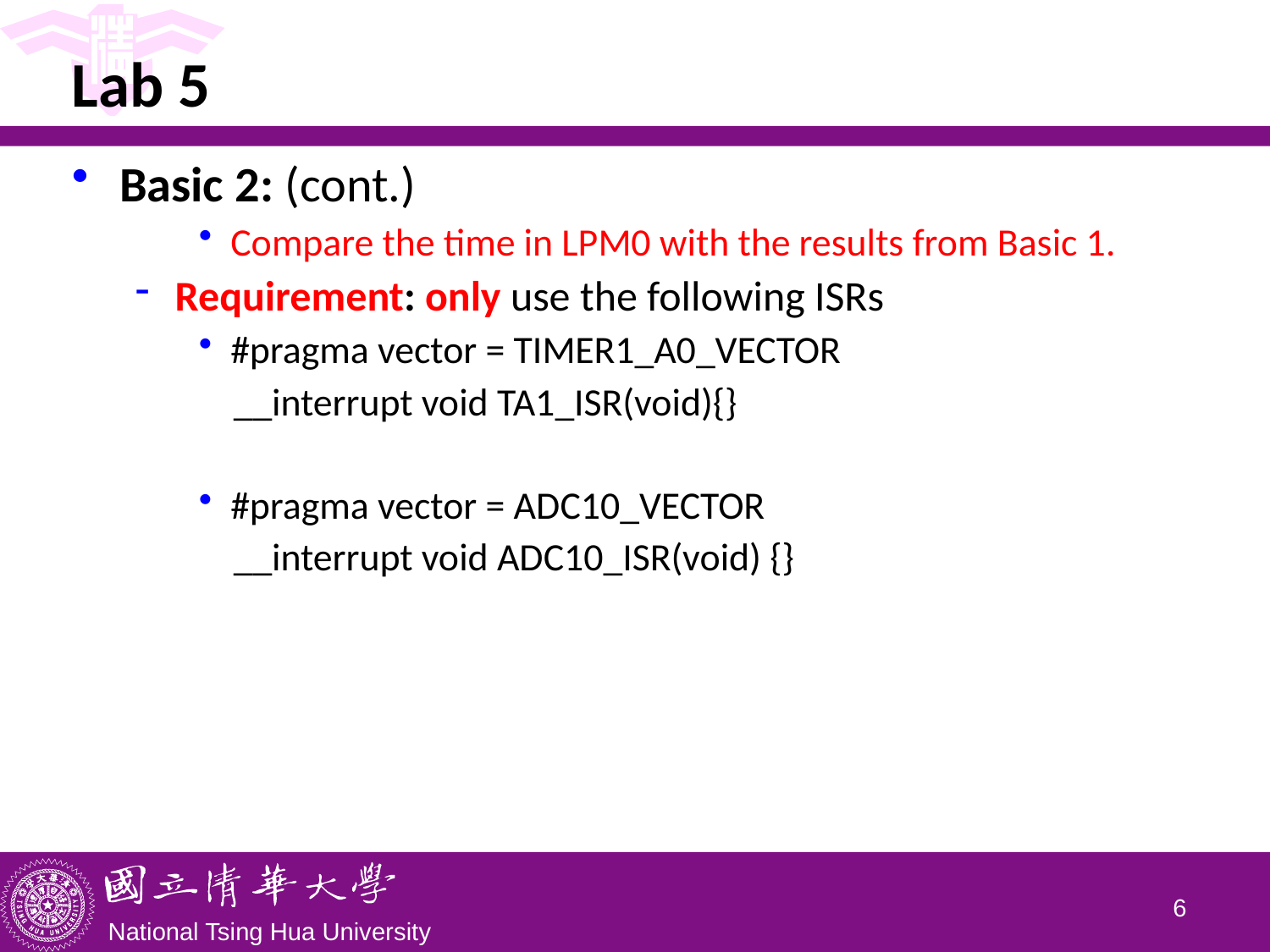

# Lab 5
Basic 2: (cont.)
Compare the time in LPM0 with the results from Basic 1.
Requirement: only use the following ISRs
#pragma vector = TIMER1_A0_VECTOR
    __interrupt void TA1_ISR(void){}

#pragma vector = ADC10_VECTOR
    __interrupt void ADC10_ISR(void) {}
6